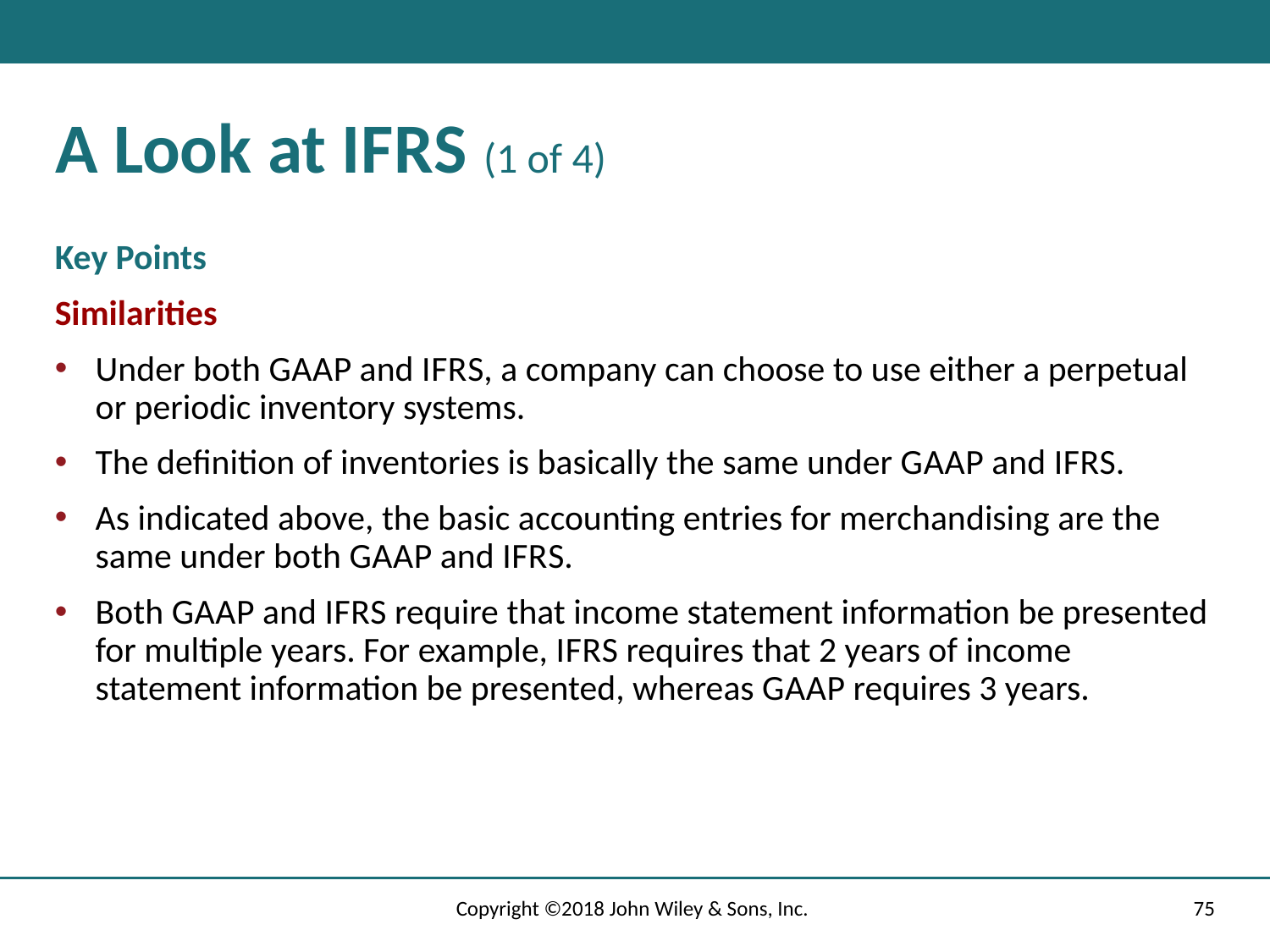

# A Look at I F R S (1 of 4)
Key Points
Similarities
Under both G A A P and I F R S, a company can choose to use either a perpetual or periodic inventory systems.
The definition of inventories is basically the same under G A A P and I F R S.
As indicated above, the basic accounting entries for merchandising are the same under both G A A P and I F R S.
Both G A A P and I F R S require that income statement information be presented for multiple years. For example, I F R S requires that 2 years of income statement information be presented, whereas G A A P requires 3 years.
Copyright ©2018 John Wiley & Sons, Inc.
75